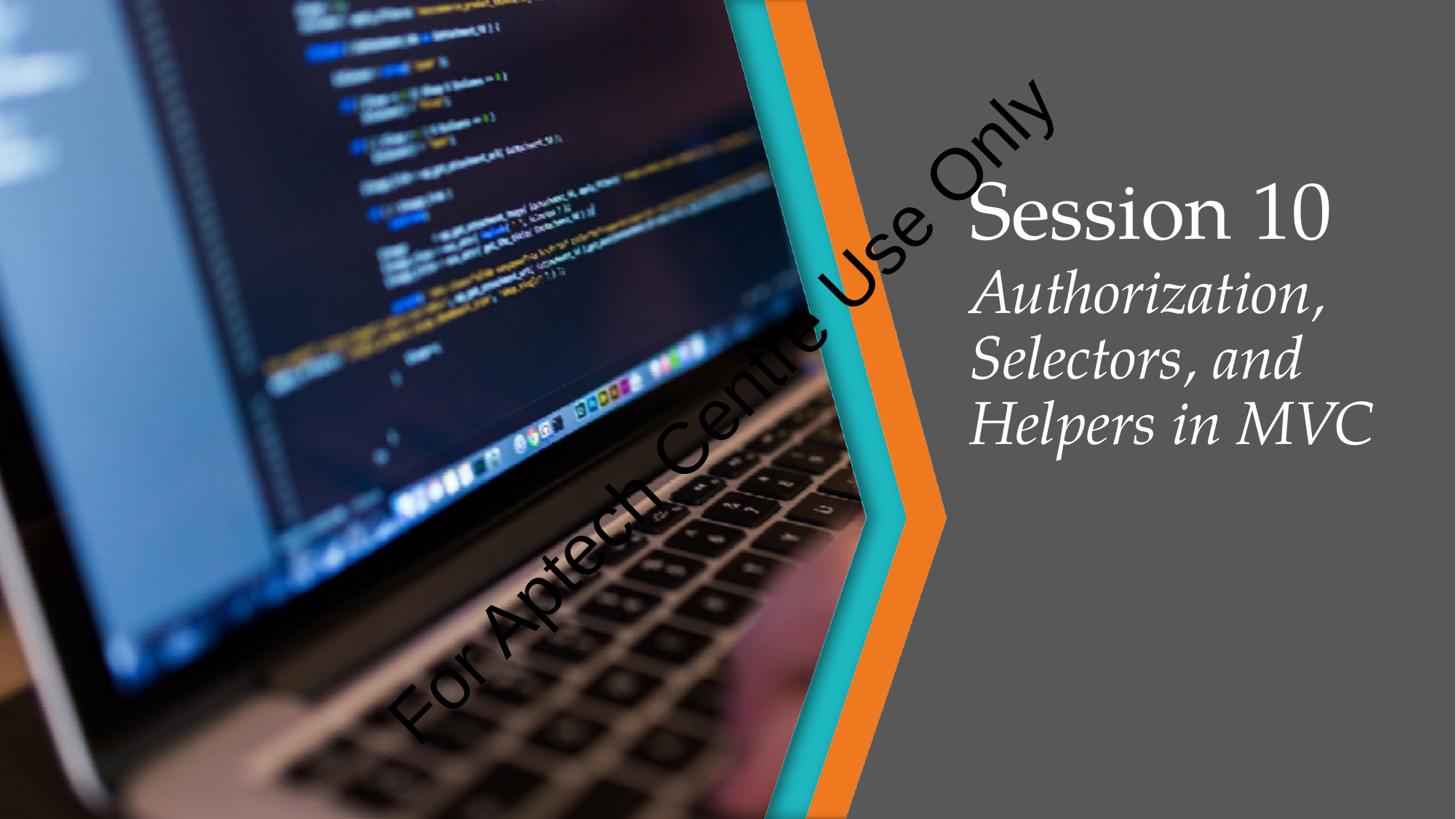

# Session 10
Authorization,  Selectors, and  Helpers in MVC
For Aptech Centre Use Only